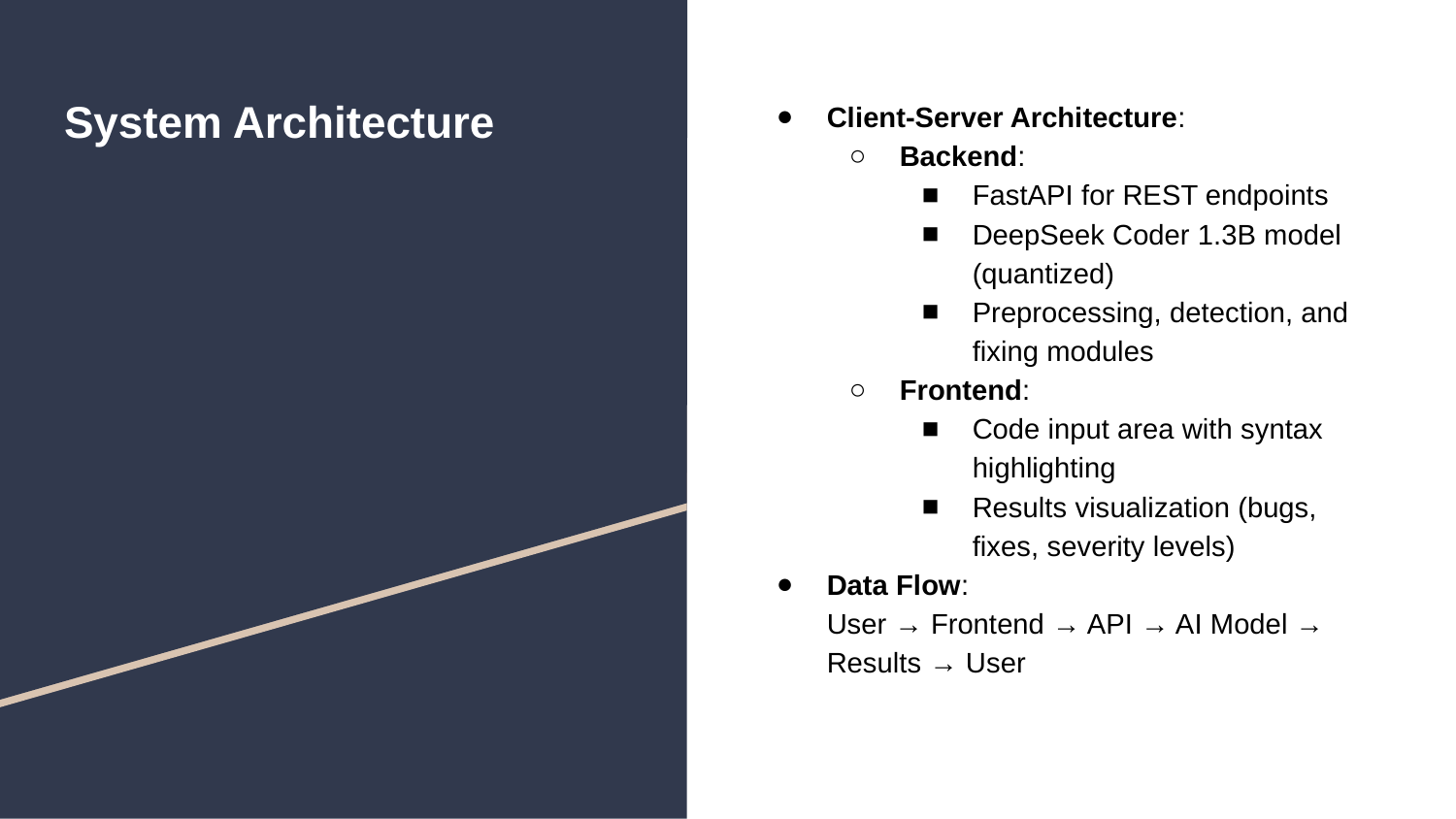

# System Architecture
Client-Server Architecture:
Backend:
FastAPI for REST endpoints
DeepSeek Coder 1.3B model (quantized)
Preprocessing, detection, and fixing modules
Frontend:
Code input area with syntax highlighting
Results visualization (bugs, fixes, severity levels)
Data Flow:
User → Frontend → API → AI Model → Results → User